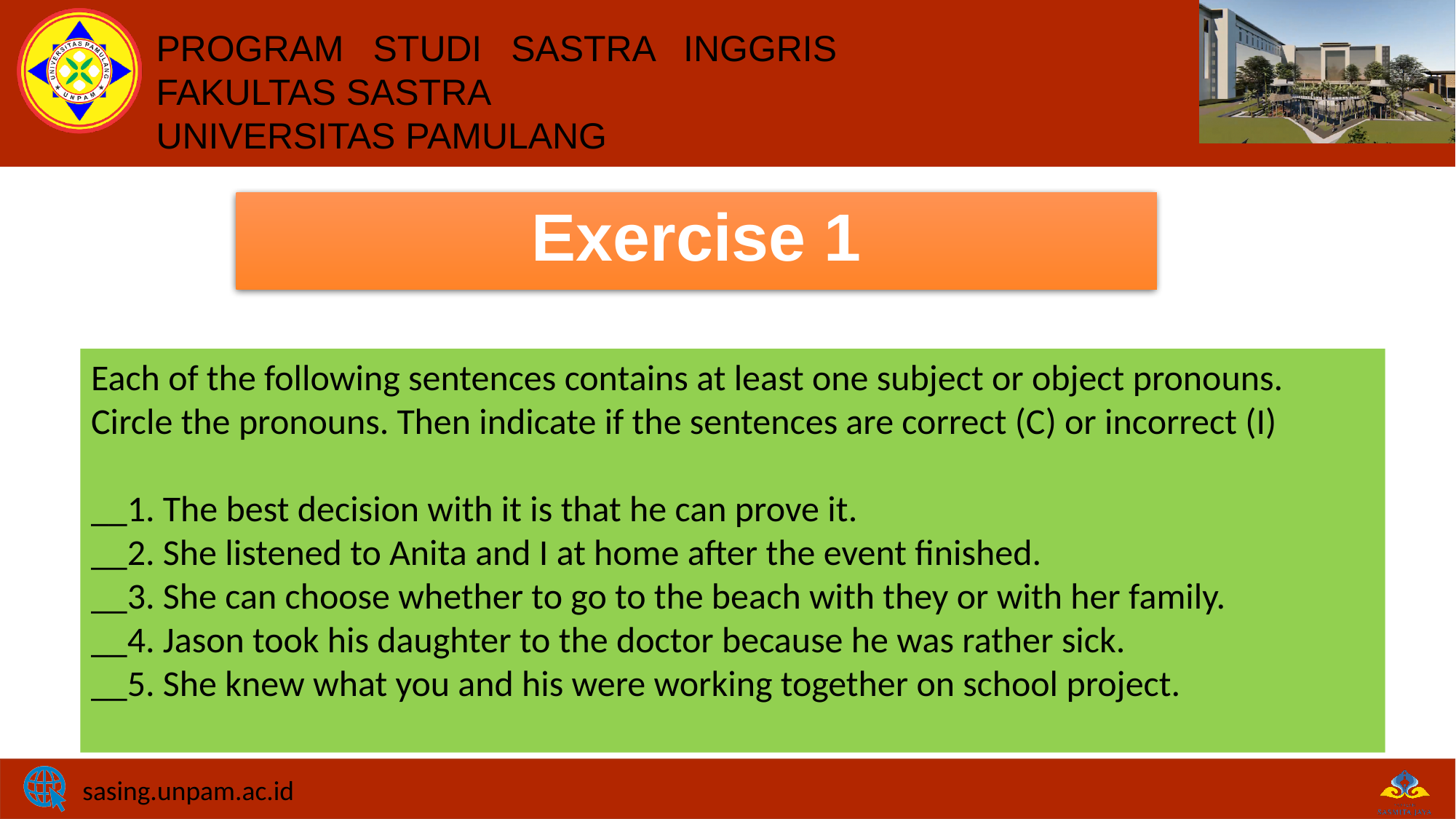

# Exercise 1
Each of the following sentences contains at least one subject or object pronouns.
Circle the pronouns. Then indicate if the sentences are correct (C) or incorrect (I)

__1. The best decision with it is that he can prove it.
__2. She listened to Anita and I at home after the event finished.
__3. She can choose whether to go to the beach with they or with her family.
__4. Jason took his daughter to the doctor because he was rather sick.
__5. She knew what you and his were working together on school project.